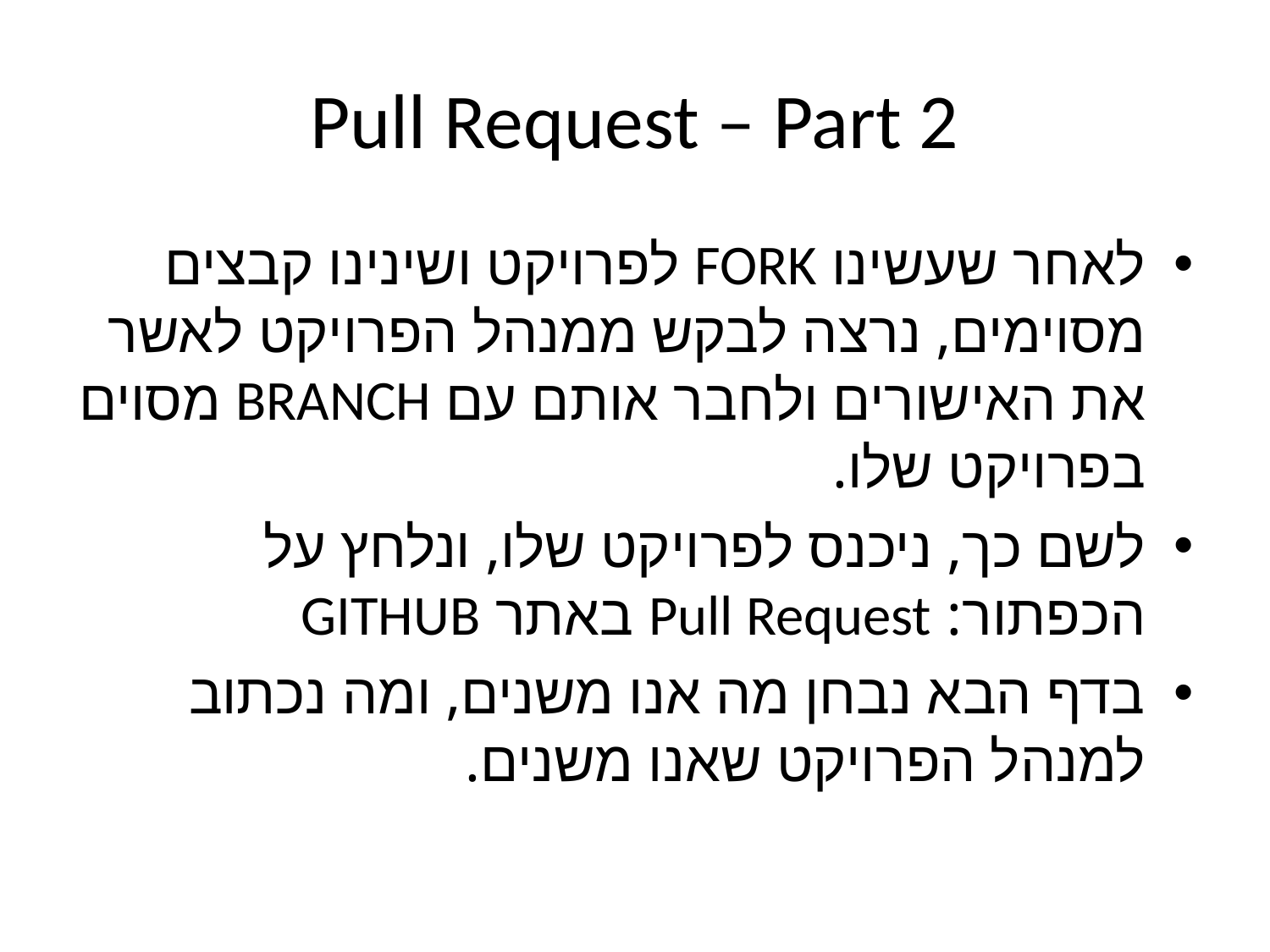

# Pull Request – Part 2
לאחר שעשינו FORK לפרויקט ושינינו קבצים מסוימים, נרצה לבקש ממנהל הפרויקט לאשר את האישורים ולחבר אותם עם BRANCH מסוים בפרויקט שלו.
לשם כך, ניכנס לפרויקט שלו, ונלחץ על הכפתור: Pull Request באתר GITHUB
בדף הבא נבחן מה אנו משנים, ומה נכתוב למנהל הפרויקט שאנו משנים.